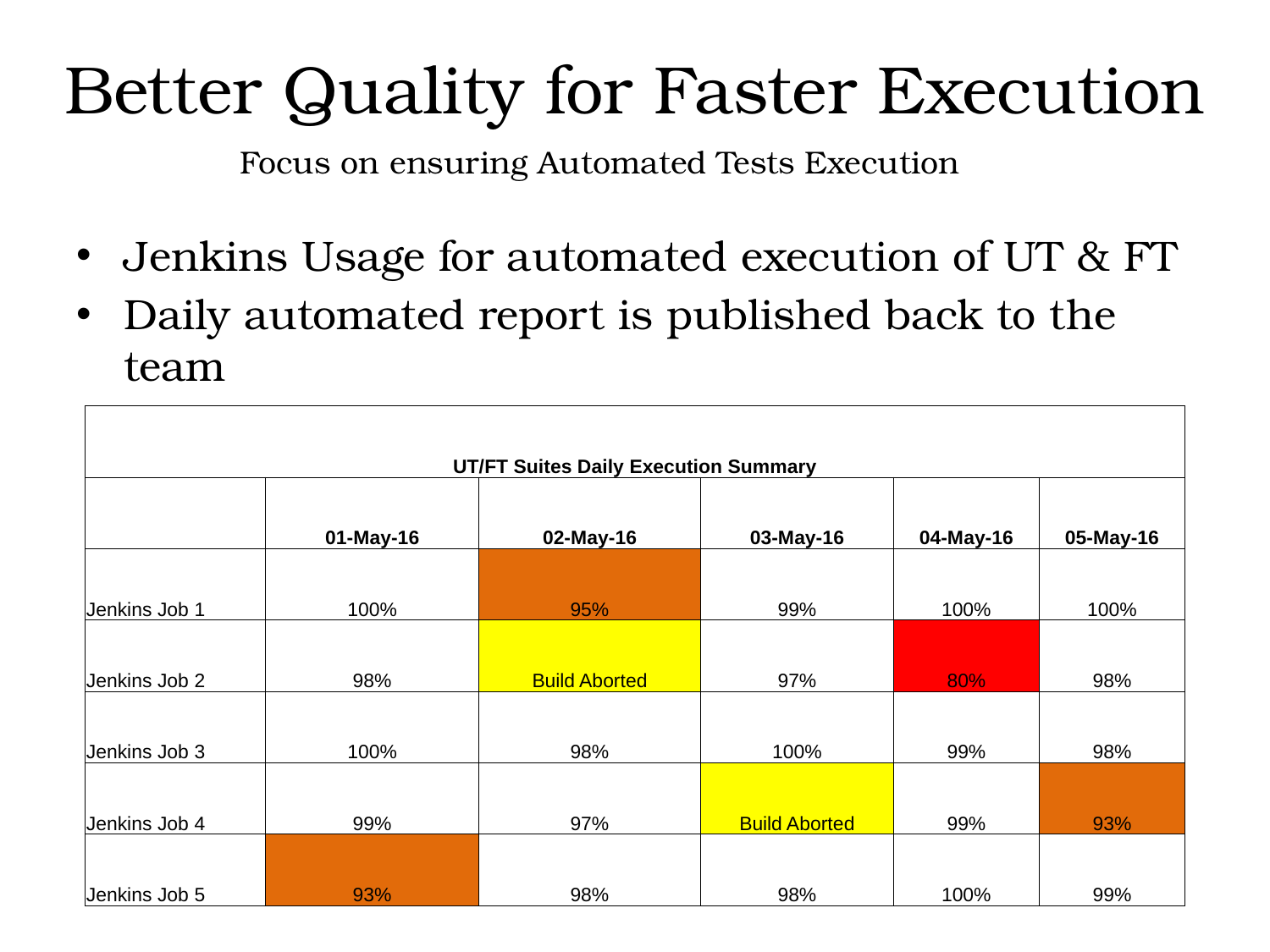

# Better Quality for Faster Execution
Focus on ensuring Automated Tests Execution
Jenkins Usage for automated execution of UT & FT
Daily automated report is published back to the team

| UT/FT Suites Daily Execution Summary |  |  |  |  |  |
| --- | --- | --- | --- | --- | --- |
|  | 01-May-16 | 02-May-16 | 03-May-16 | 04-May-16 | 05-May-16 |
| Jenkins Job 1 | 100% | 95% | 99% | 100% | 100% |
| Jenkins Job 2 | 98% | Build Aborted | 97% | 80% | 98% |
| Jenkins Job 3 | 100% | 98% | 100% | 99% | 98% |
| Jenkins Job 4 | 99% | 97% | Build Aborted | 99% | 93% |
| Jenkins Job 5 | 93% | 98% | 98% | 100% | 99% |